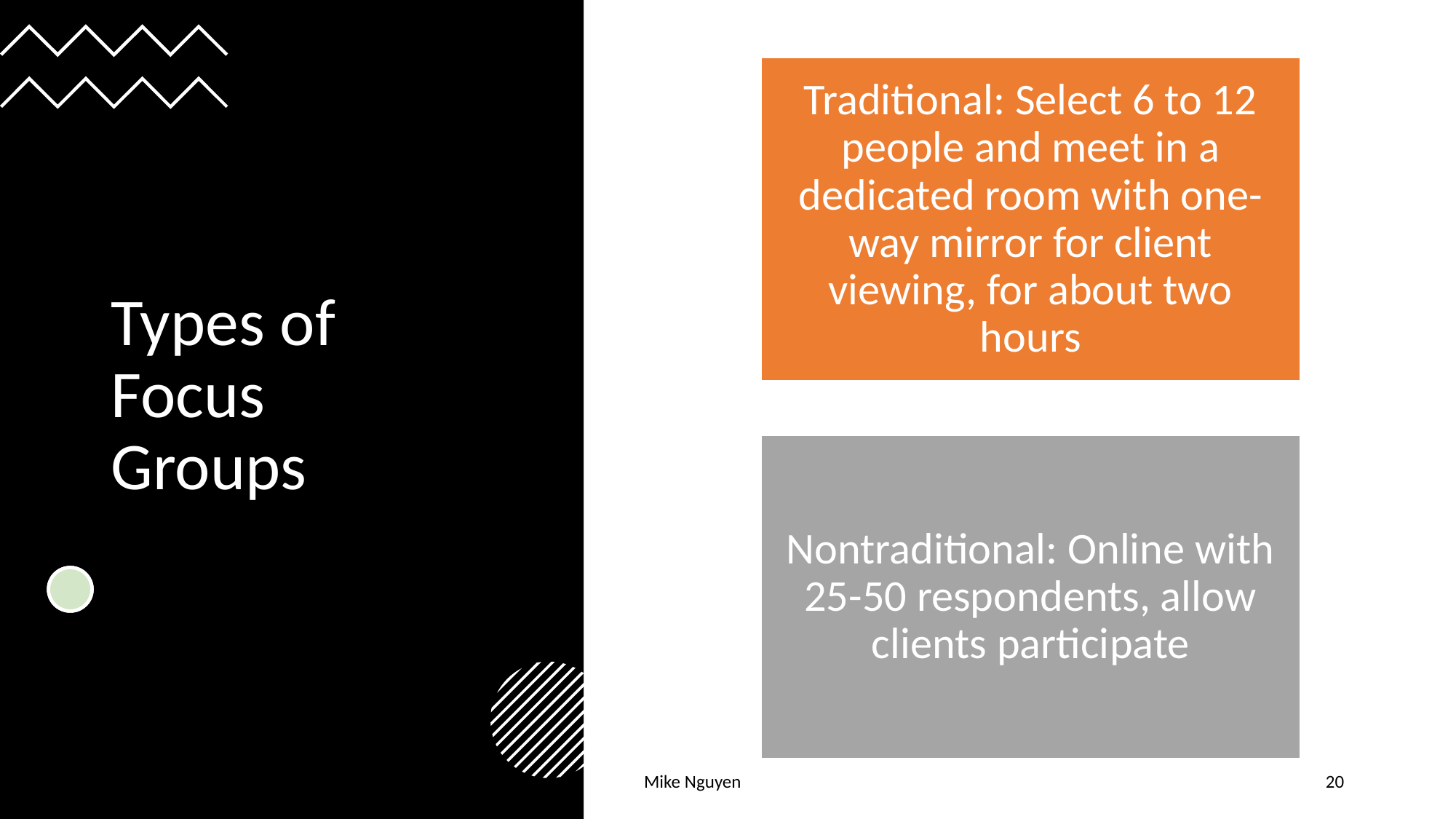

Traditional: Select 6 to 12 people and meet in a dedicated room with one-way mirror for client viewing, for about two hours
Nontraditional: Online with 25-50 respondents, allow clients participate
# Types of Focus Groups

Mike Nguyen
20